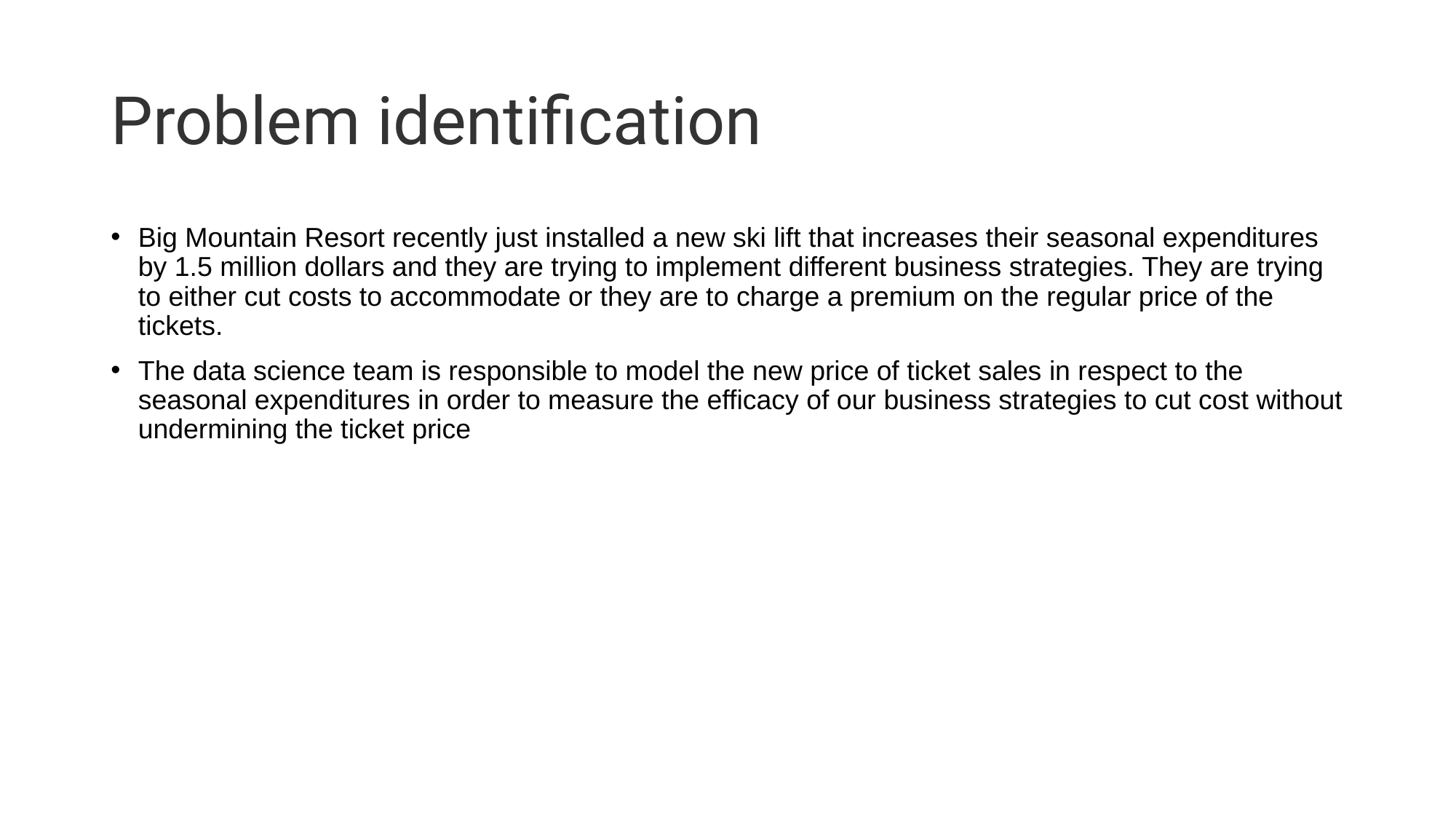

# Problem identification
Big Mountain Resort recently just installed a new ski lift that increases their seasonal expenditures by 1.5 million dollars and they are trying to implement different business strategies. They are trying to either cut costs to accommodate or they are to charge a premium on the regular price of the tickets.
The data science team is responsible to model the new price of ticket sales in respect to the seasonal expenditures in order to measure the efficacy of our business strategies to cut cost without undermining the ticket price